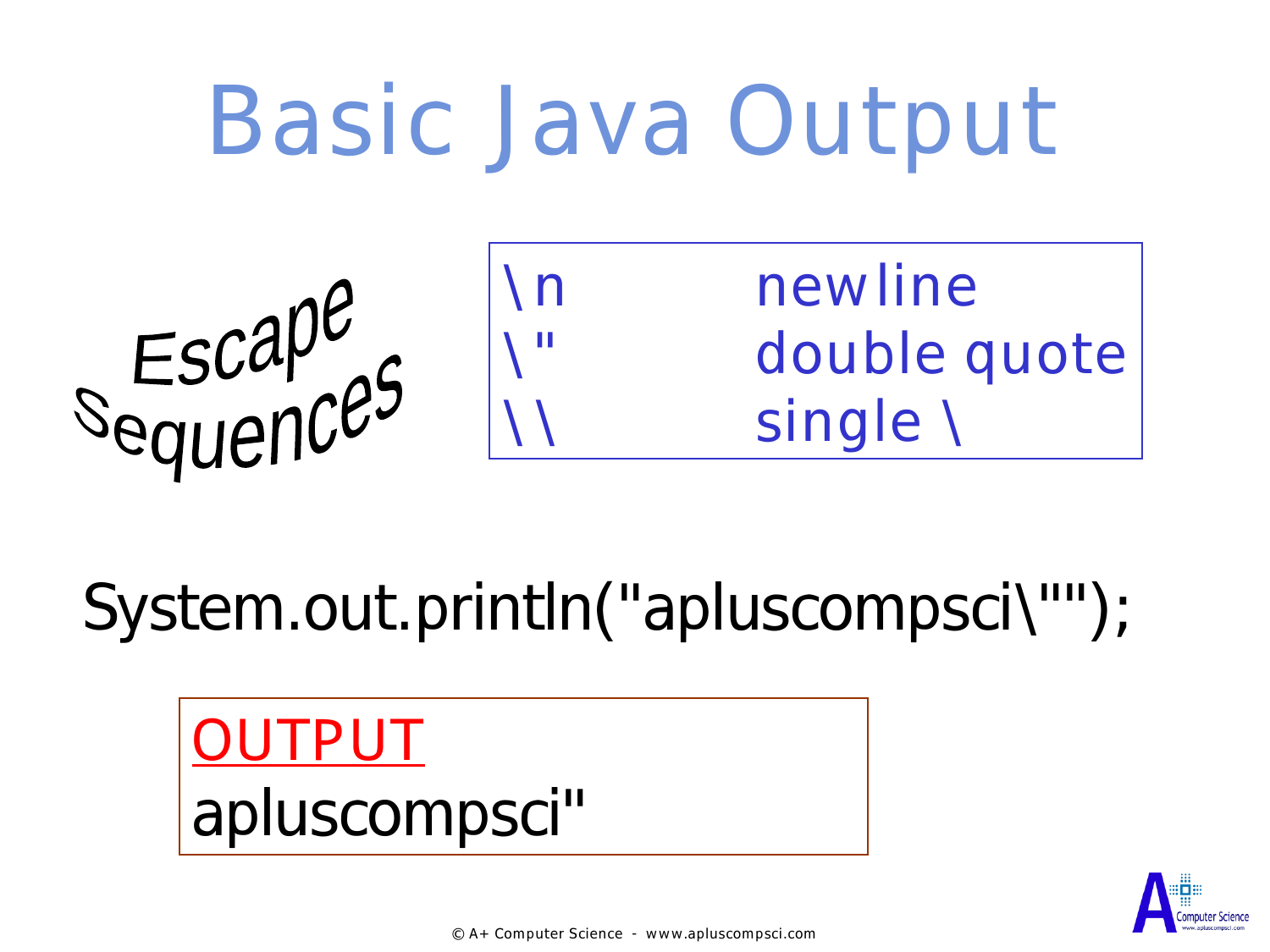

Basic Java Output
Escape
Sequences
\n		newline
\"		double quote
\\		single \
System.out.println("apluscompsci\"");

OUTPUT
apluscompsci"

© A+ Computer Science  -  www.apluscompsci.com